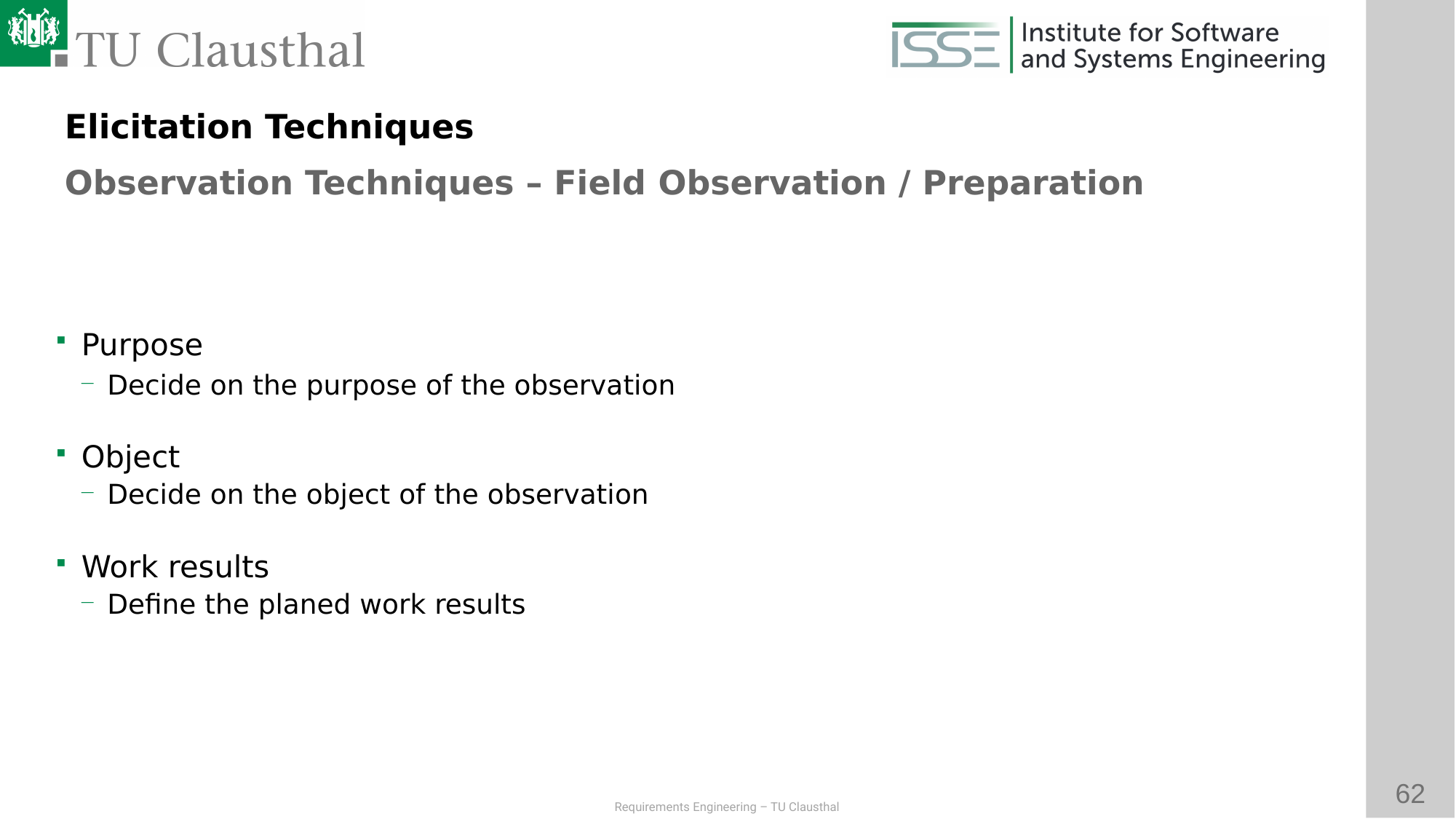

Elicitation Techniques
Observation Techniques – Field Observation / Preparation

Purpose
Decide on the purpose of the observation

Object
Decide on the object of the observation

Work results
Define the planed work results